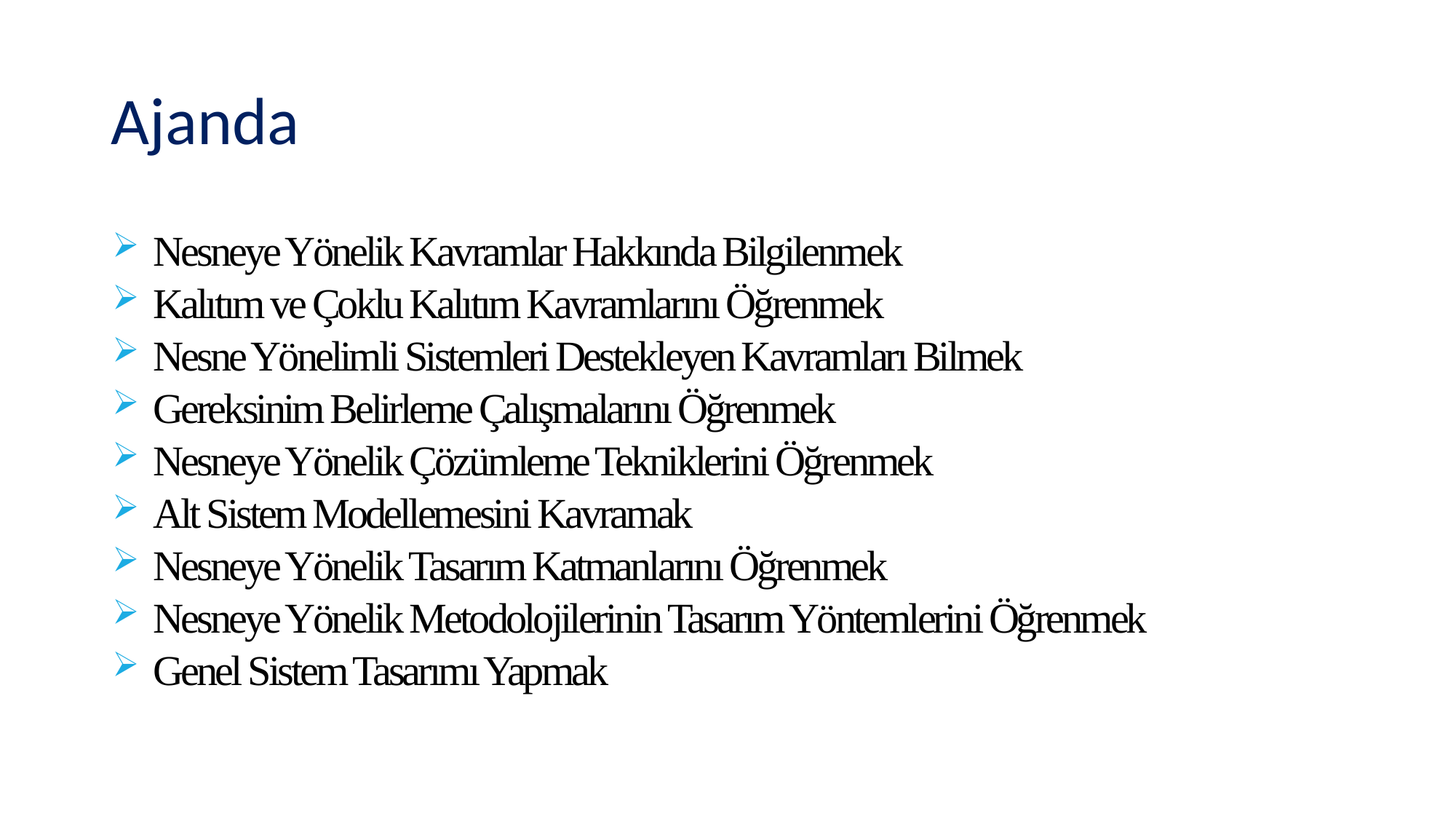

# Ajanda
Nesneye Yönelik Kavramlar Hakkında Bilgilenmek
Kalıtım ve Çoklu Kalıtım Kavramlarını Öğrenmek
Nesne Yönelimli Sistemleri Destekleyen Kavramları Bilmek
Gereksinim Belirleme Çalışmalarını Öğrenmek
Nesneye Yönelik Çözümleme Tekniklerini Öğrenmek
Alt Sistem Modellemesini Kavramak
Nesneye Yönelik Tasarım Katmanlarını Öğrenmek
Nesneye Yönelik Metodolojilerinin Tasarım Yöntemlerini Öğrenmek
Genel Sistem Tasarımı Yapmak